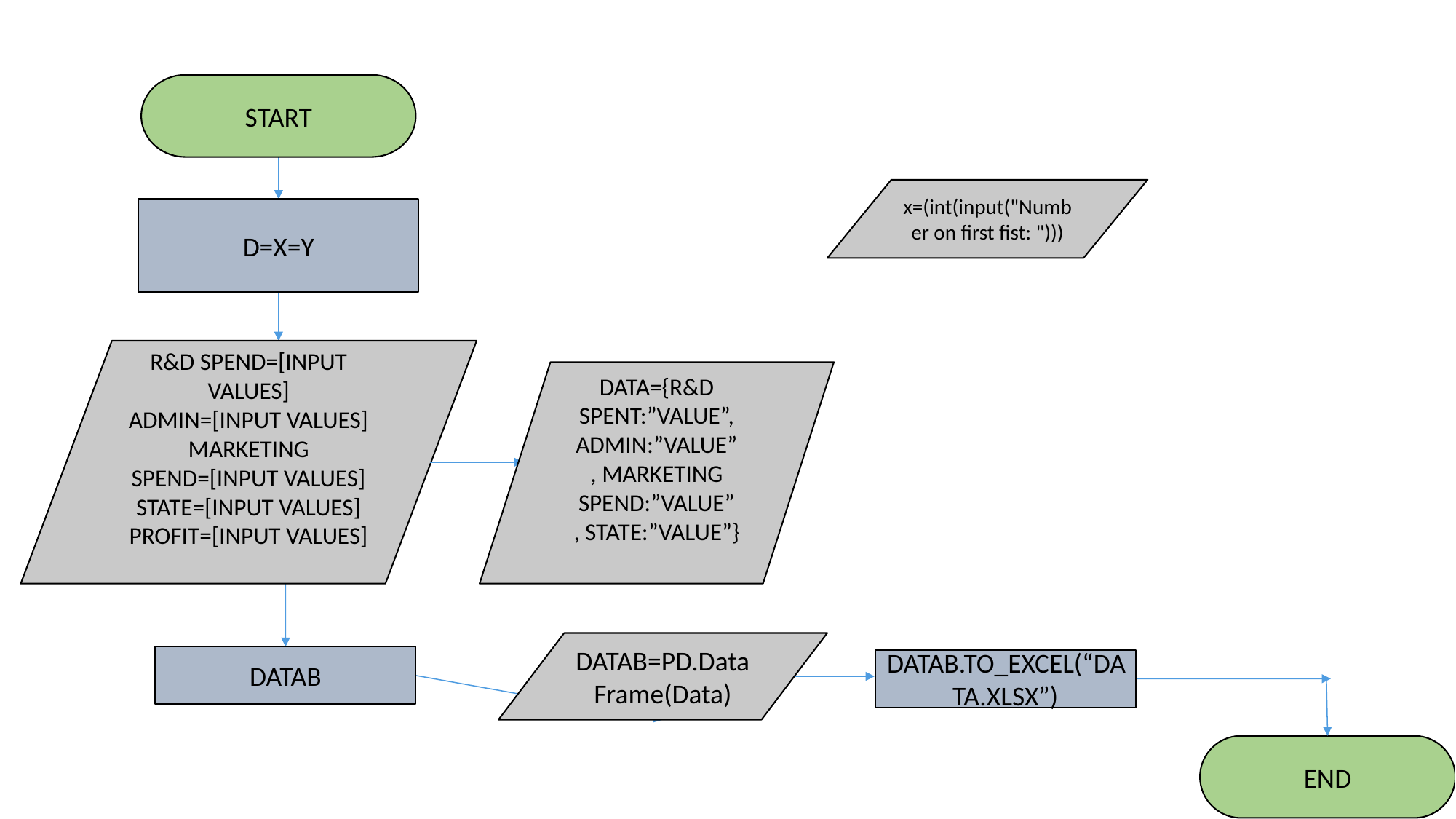

START
x=(int(input("Number on first fist: ")))
D=X=Y
R&D SPEND=[INPUT VALUES]
ADMIN=[INPUT VALUES]
MARKETING SPEND=[INPUT VALUES]
STATE=[INPUT VALUES]
PROFIT=[INPUT VALUES]

DATA={R&D SPENT:”VALUE”, ADMIN:”VALUE”
, MARKETING SPEND:”VALUE”
, STATE:”VALUE”}

DATAB=PD.DataFrame(Data)
DATAB
DATAB.TO_EXCEL(“DATA.XLSX”)
END